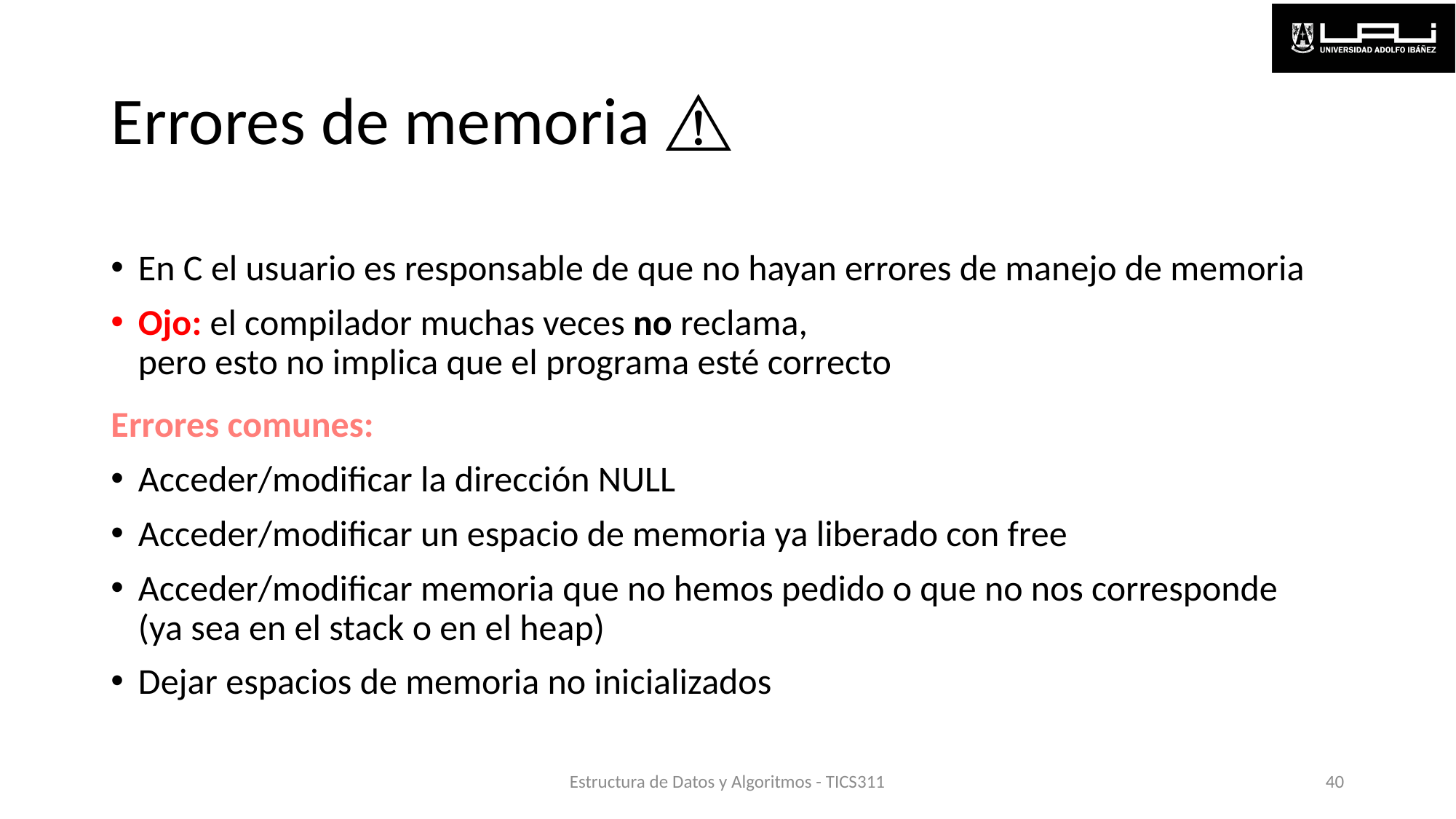

# Errores de memoria ⚠️
En C el usuario es responsable de que no hayan errores de manejo de memoria
Ojo: el compilador muchas veces no reclama,
pero esto no implica que el programa esté correcto
Errores comunes:
Acceder/modificar la dirección NULL
Acceder/modificar un espacio de memoria ya liberado con free
Acceder/modificar memoria que no hemos pedido o que no nos corresponde
(ya sea en el stack o en el heap)
Dejar espacios de memoria no inicializados

Estructura de Datos y Algoritmos - TICS311
40